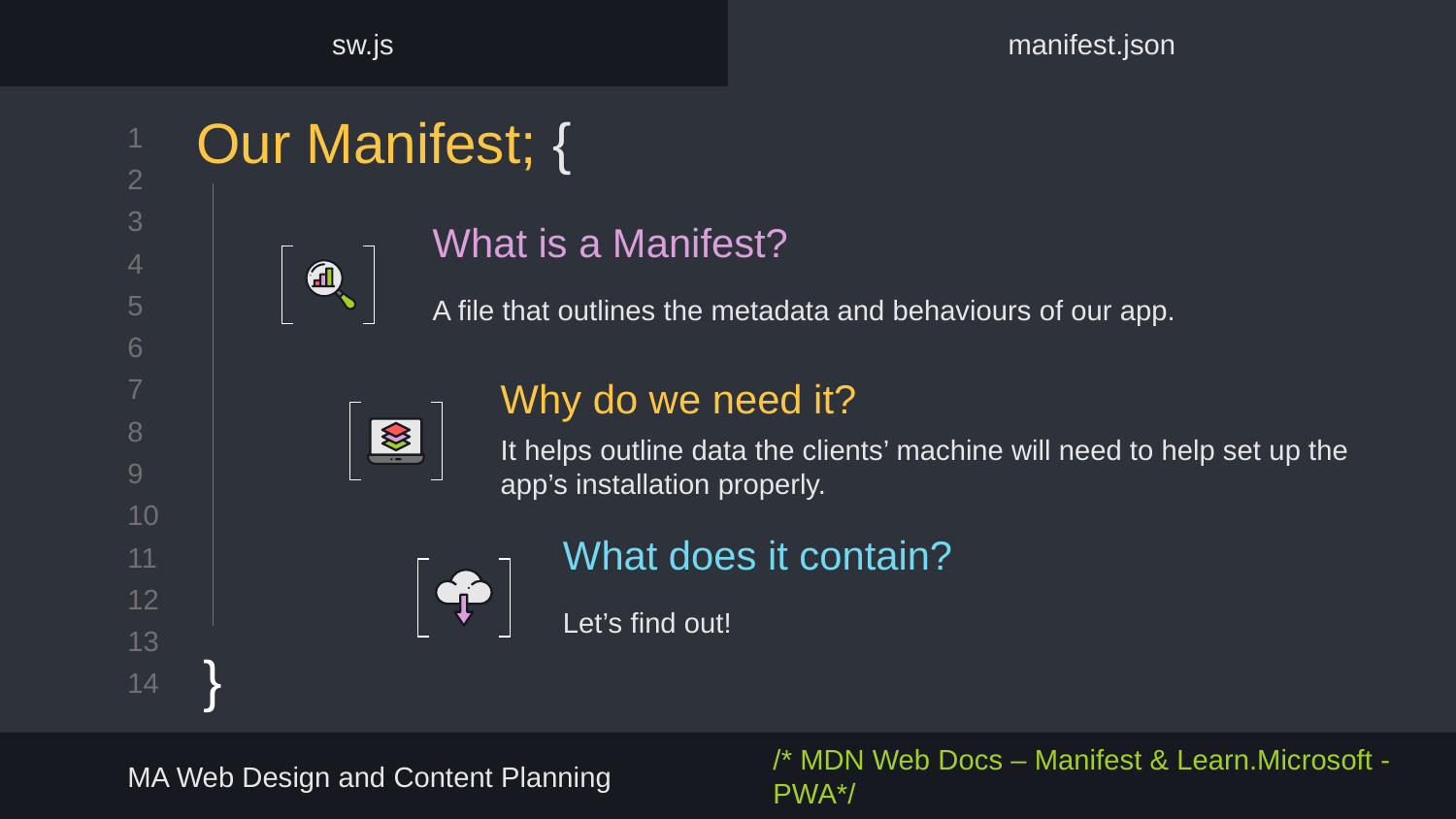

sw.js
manifest.json
# Our Manifest; {
}
What is a Manifest?

A file that outlines the metadata and behaviours of our app.
Why do we need it?

It helps outline data the clients’ machine will need to help set up the app’s installation properly.
What does it contain?

Let’s find out!
/* MDN Web Docs – Manifest & Learn.Microsoft - PWA*/
MA Web Design and Content Planning